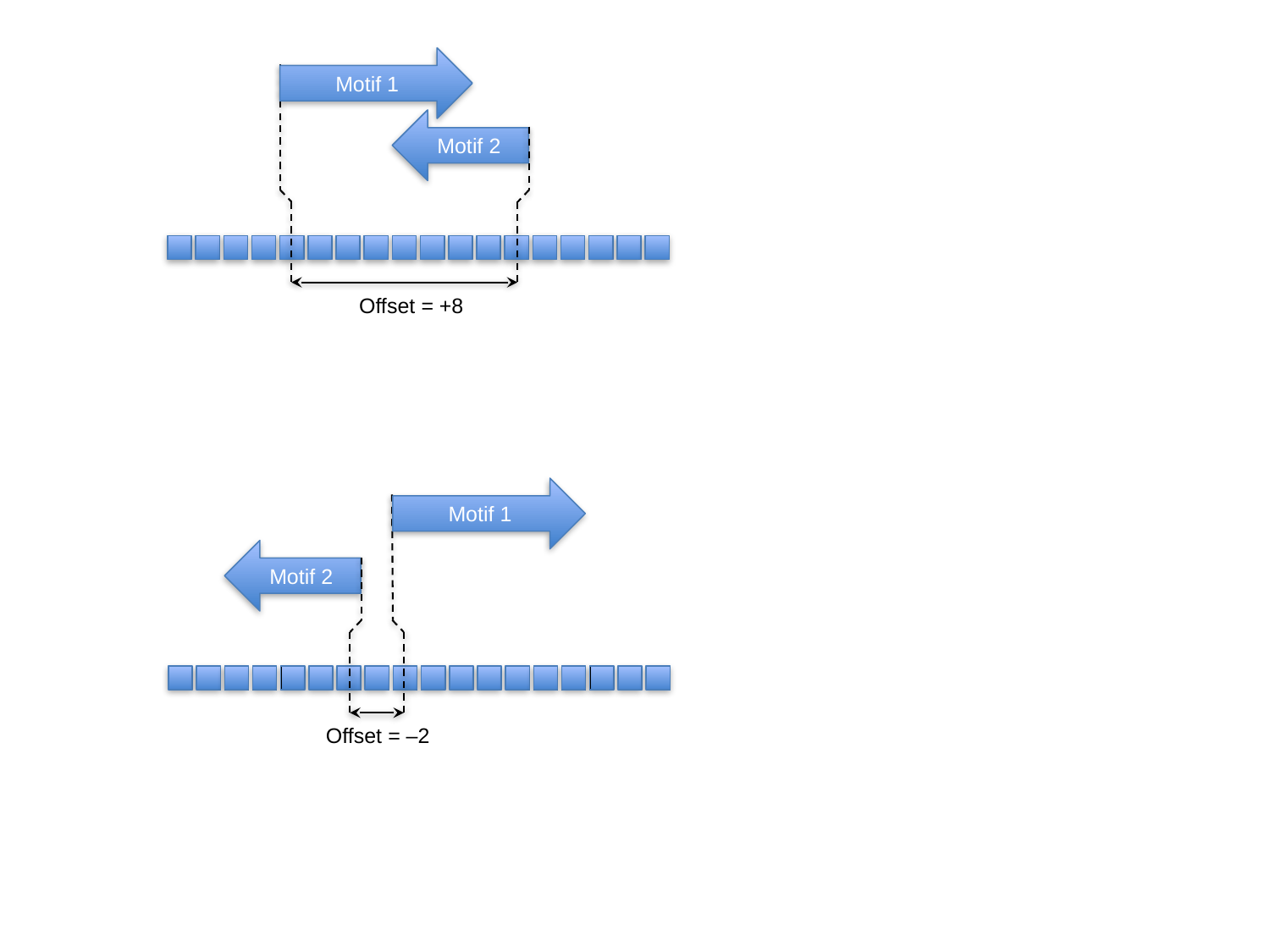

Motif 1
Motif 2

Offset = +8
Motif 1
Motif 2

Offset = –2